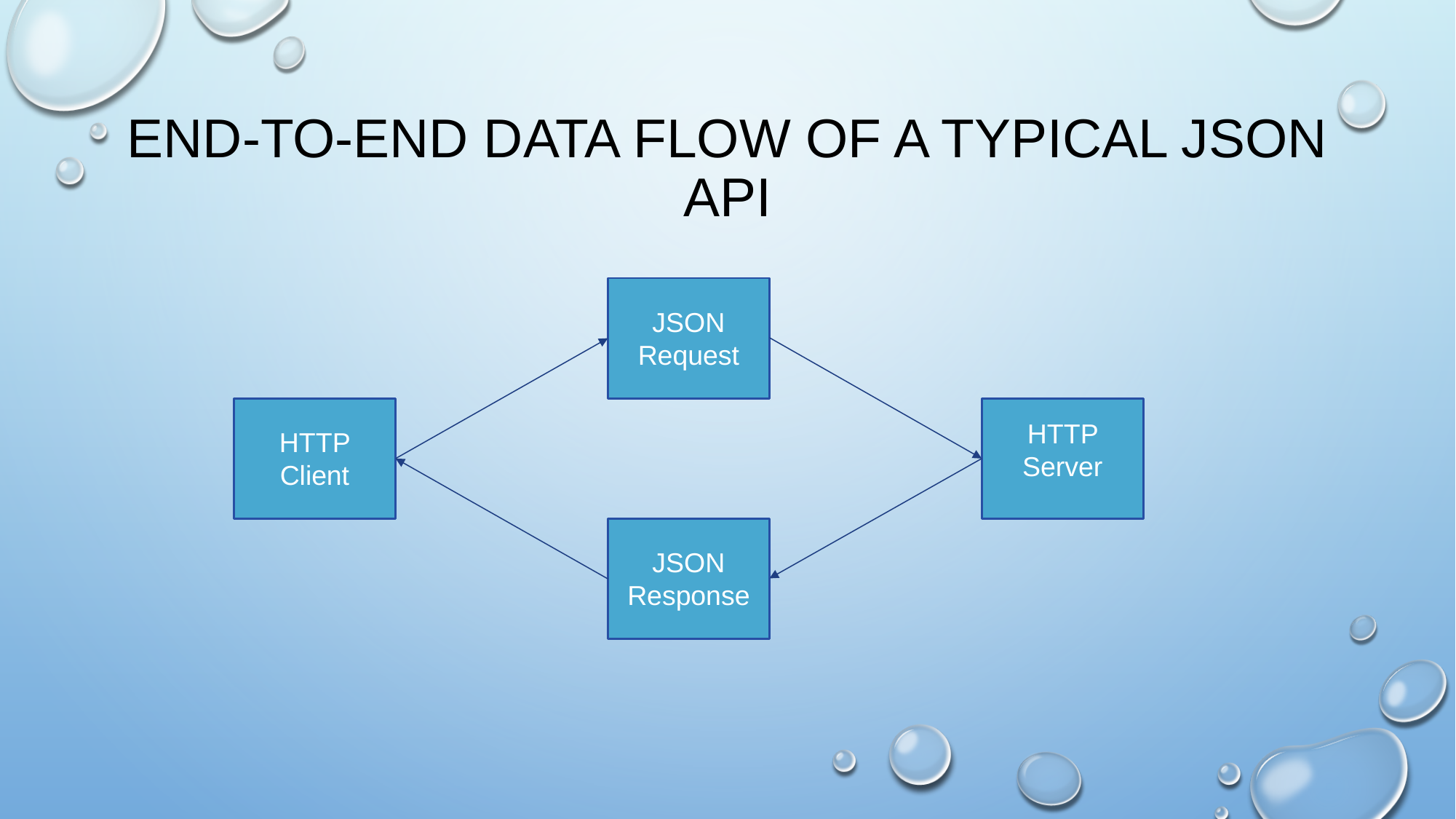

# End-to-end data flow of a typical json api

JSON Request

HTTP Server
HTTP Client

JSON Response